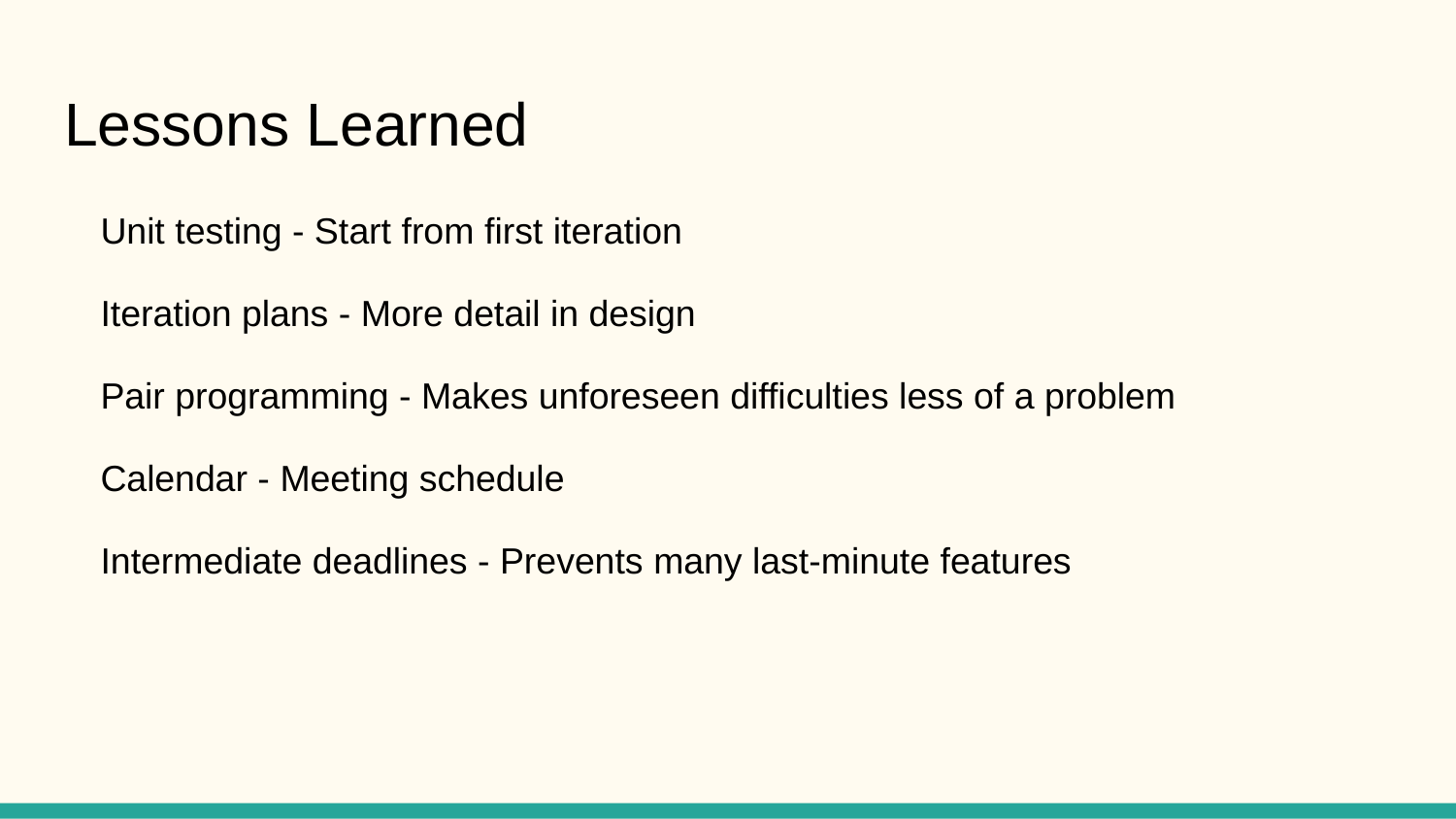

# Lessons Learned

Unit testing - Start from first iteration
Iteration plans - More detail in design
Pair programming - Makes unforeseen difficulties less of a problem
Calendar - Meeting schedule
Intermediate deadlines - Prevents many last-minute features